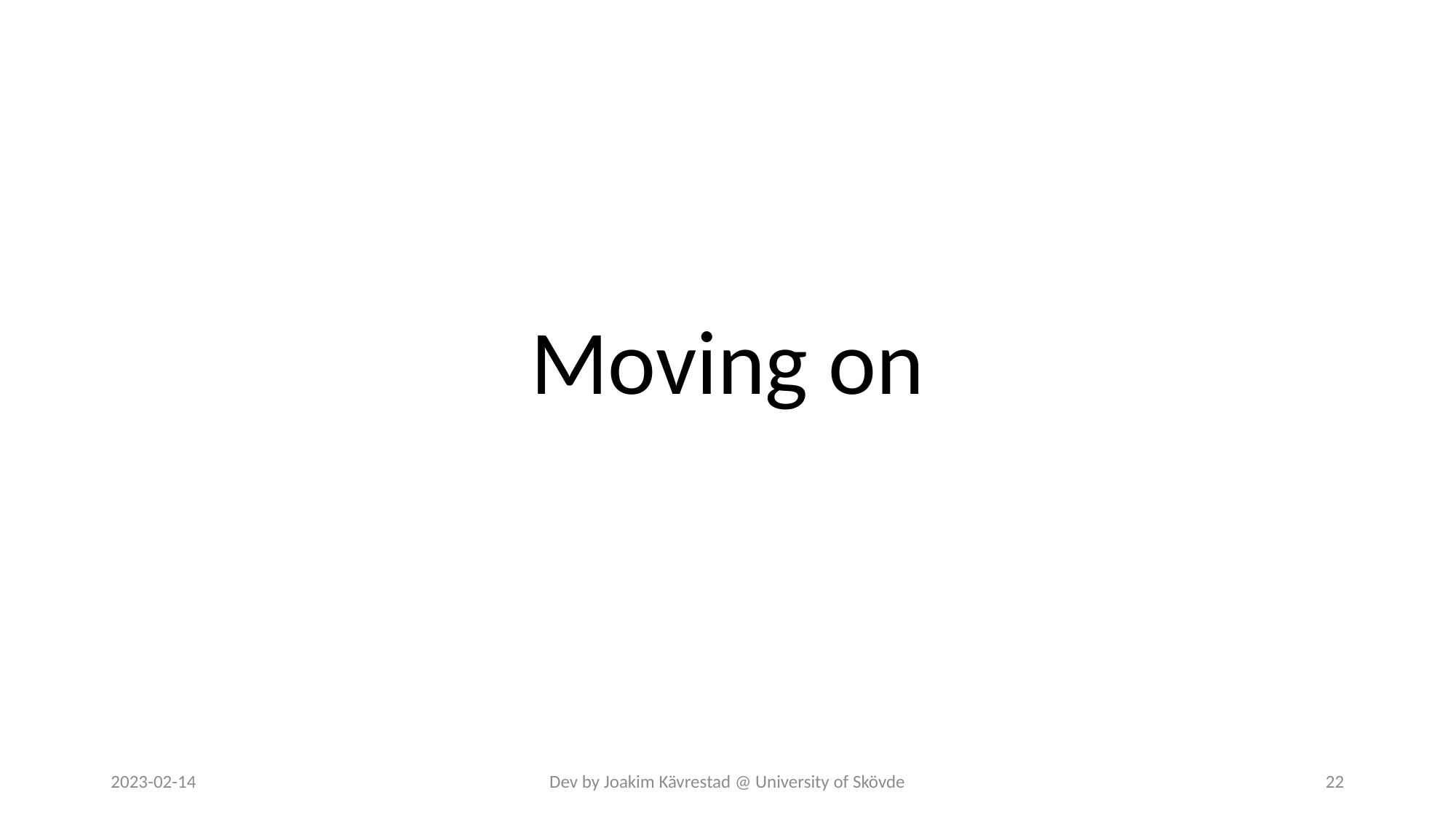

# Moving on

2023-02-14
Dev by Joakim Kävrestad @ University of Skövde
22